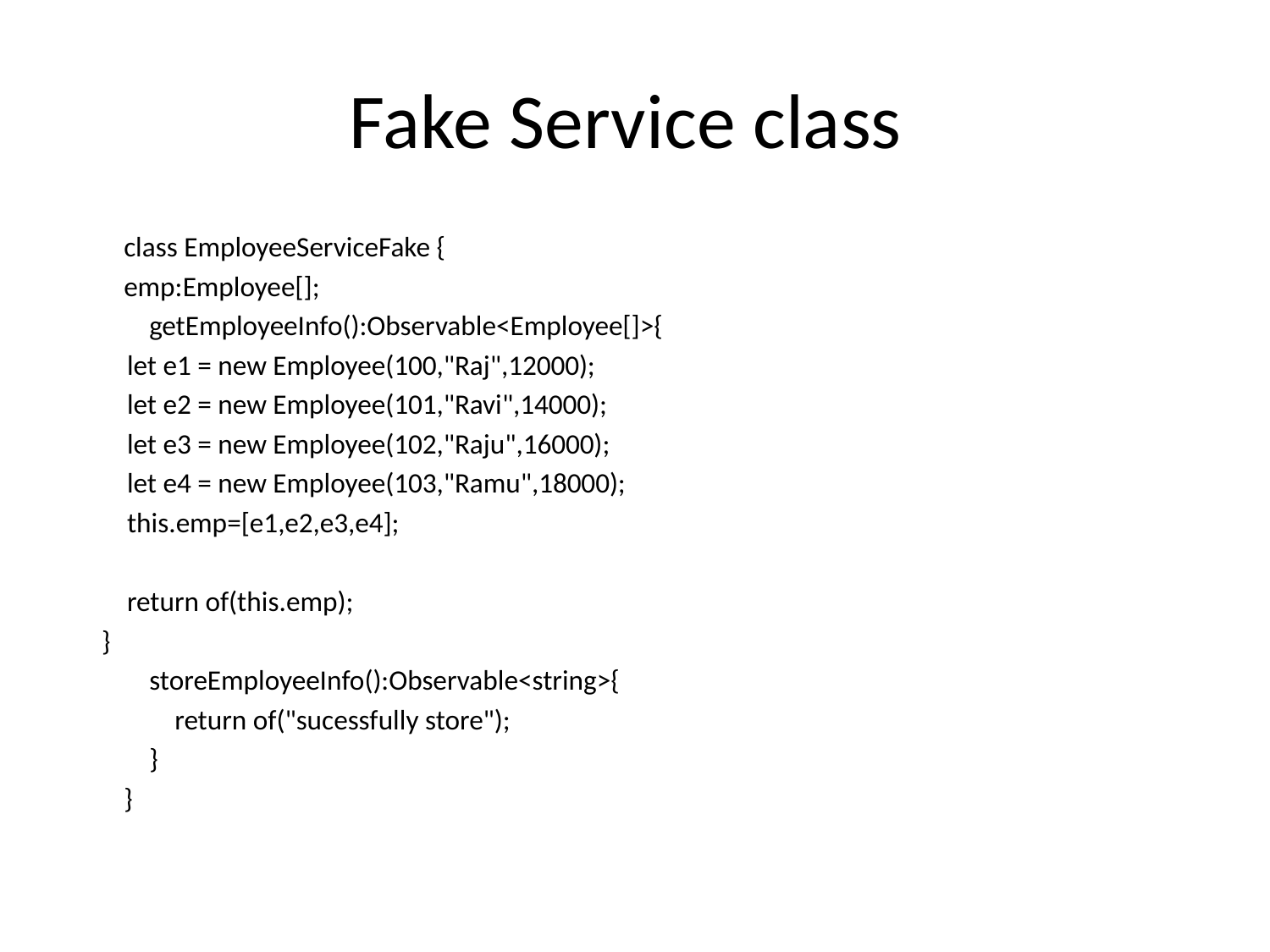

# Fake Service class
	class EmployeeServiceFake {
	emp:Employee[];
	    getEmployeeInfo():Observable<Employee[]>{
        let e1 = new Employee(100,"Raj",12000);
        let e2 = new Employee(101,"Ravi",14000);
        let e3 = new Employee(102,"Raju",16000);
        let e4 = new Employee(103,"Ramu",18000);
        this.emp=[e1,e2,e3,e4];

        return of(this.emp);
    }
	    storeEmployeeInfo():Observable<string>{
	        return of("sucessfully store");
	    }
	}